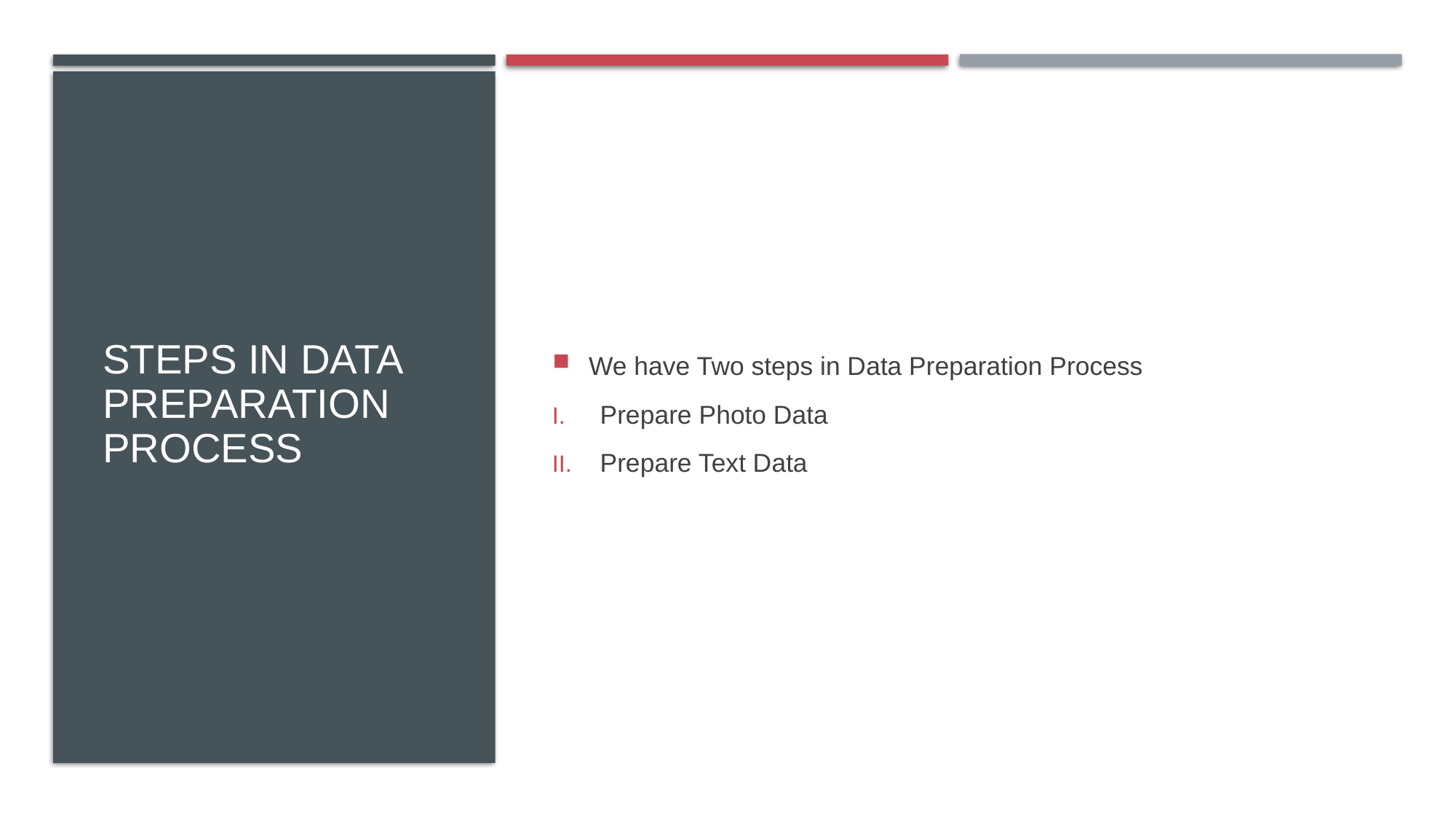

# Steps in Data Preparation Process
We have Two steps in Data Preparation Process
Prepare Photo Data
Prepare Text Data